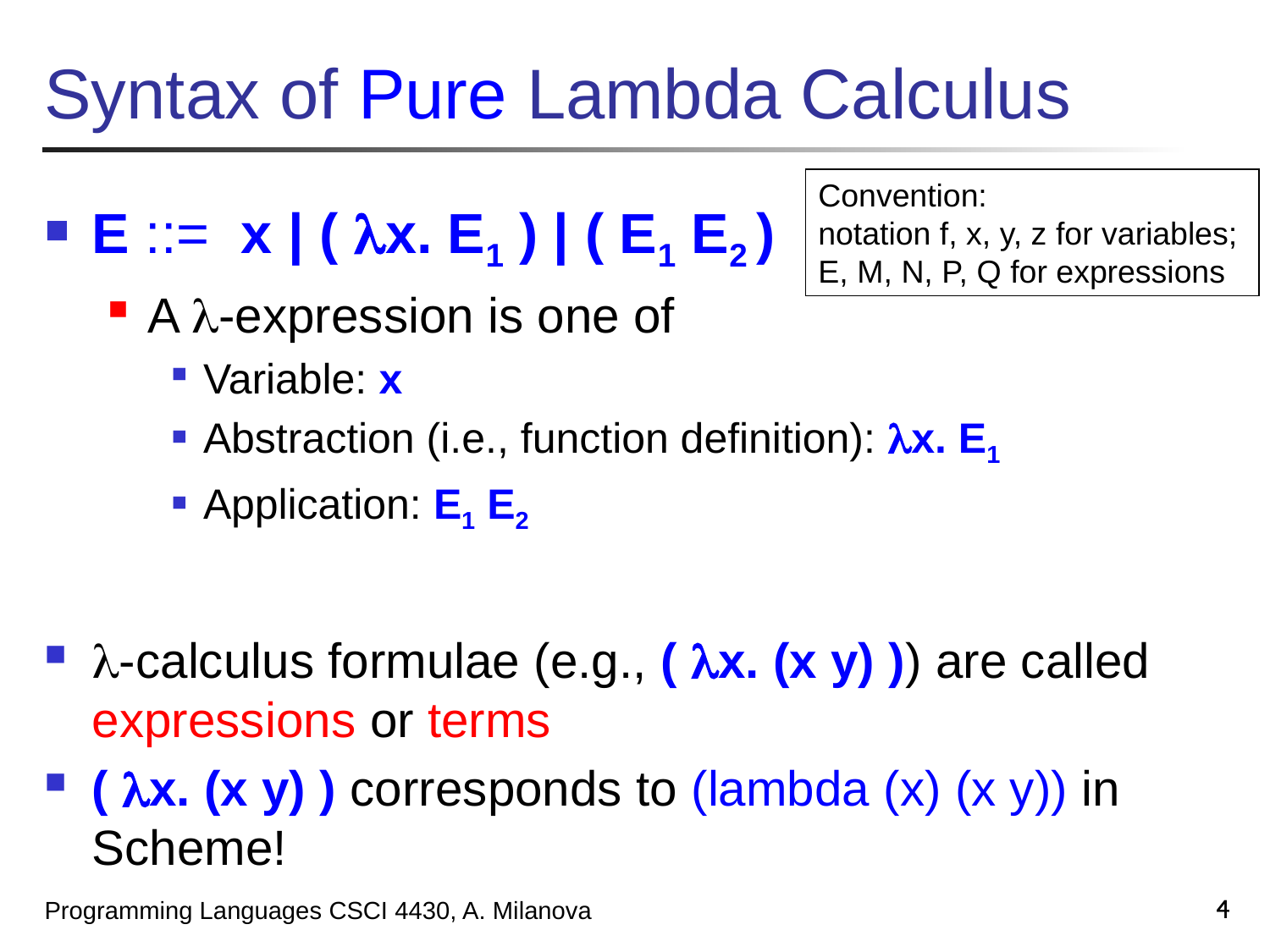

# Syntax of Pure Lambda Calculus
Convention:
notation f, x, y, z for variables;
E, M, N, P, Q for expressions
E ::=  x | ( λx. E1 ) | ( E1 E2 )
A λ-expression is one of
Variable: x
Abstraction (i.e., function definition): λx. E1
Application: E1 E2

λ-calculus formulae (e.g., ( λx. (x y) )) are called expressions or terms
( λx. (x y) ) corresponds to (lambda (x) (x y)) in Scheme!
4
Programming Languages CSCI 4430, A. Milanova